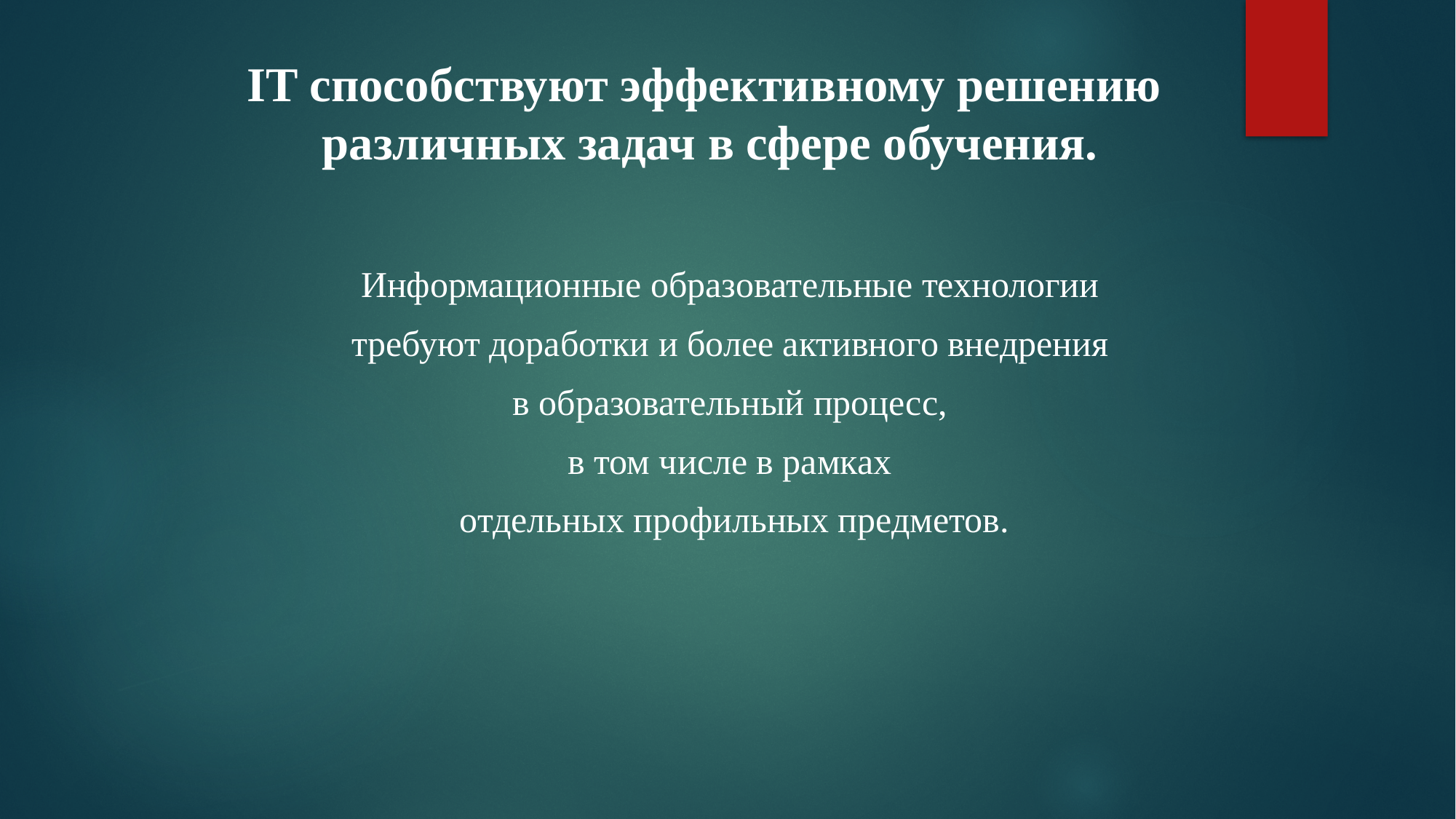

IT способствуют эффективному решению
различных задач в сфере обучения.
Информационные образовательные технологии
требуют доработки и более активного внедрения
в образовательный процесс,
в том числе в рамках
отдельных профильных предметов.